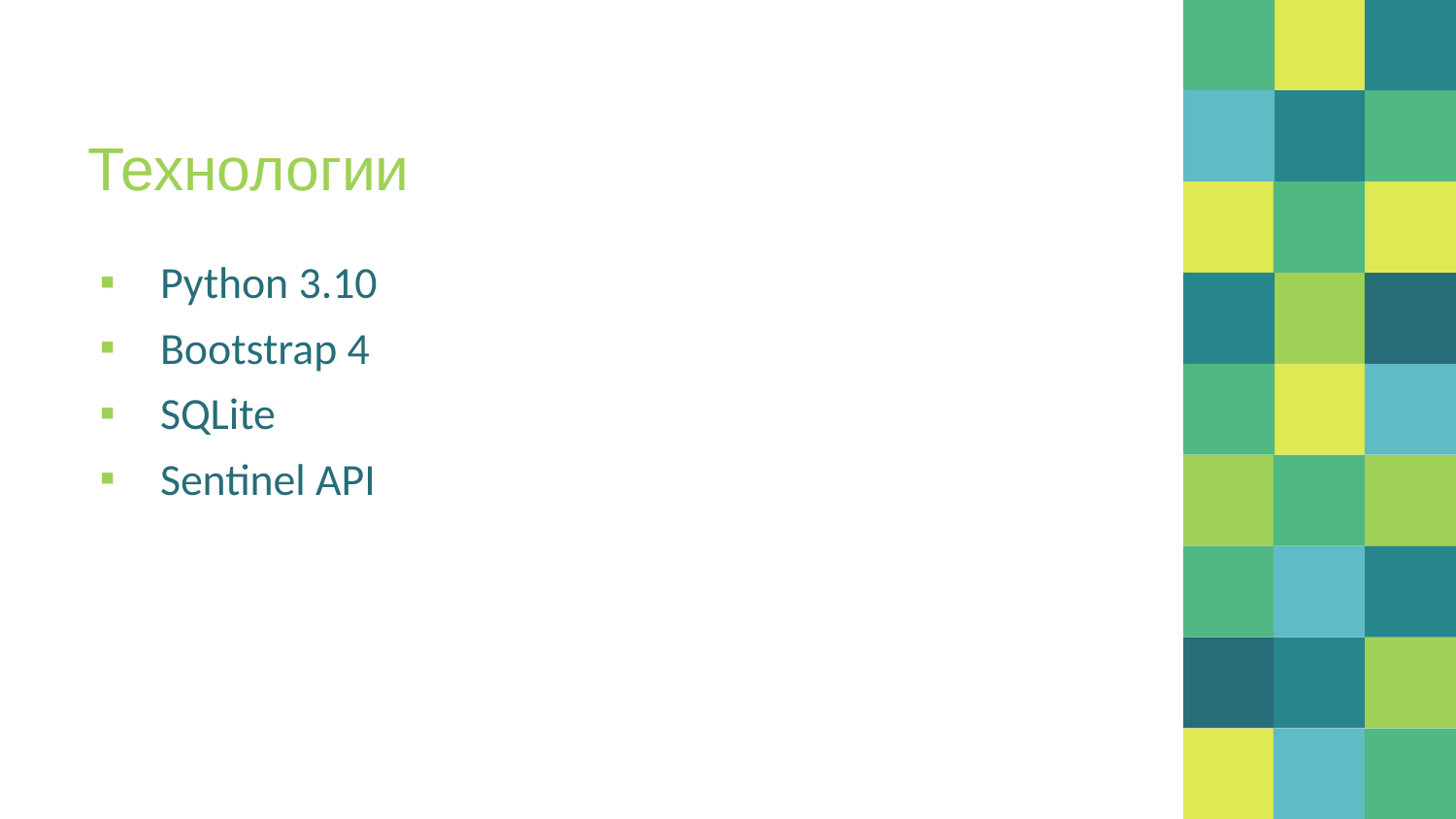

# Технологии
Python 3.10
Bootstrap 4
SQLite
Sentinel API
8